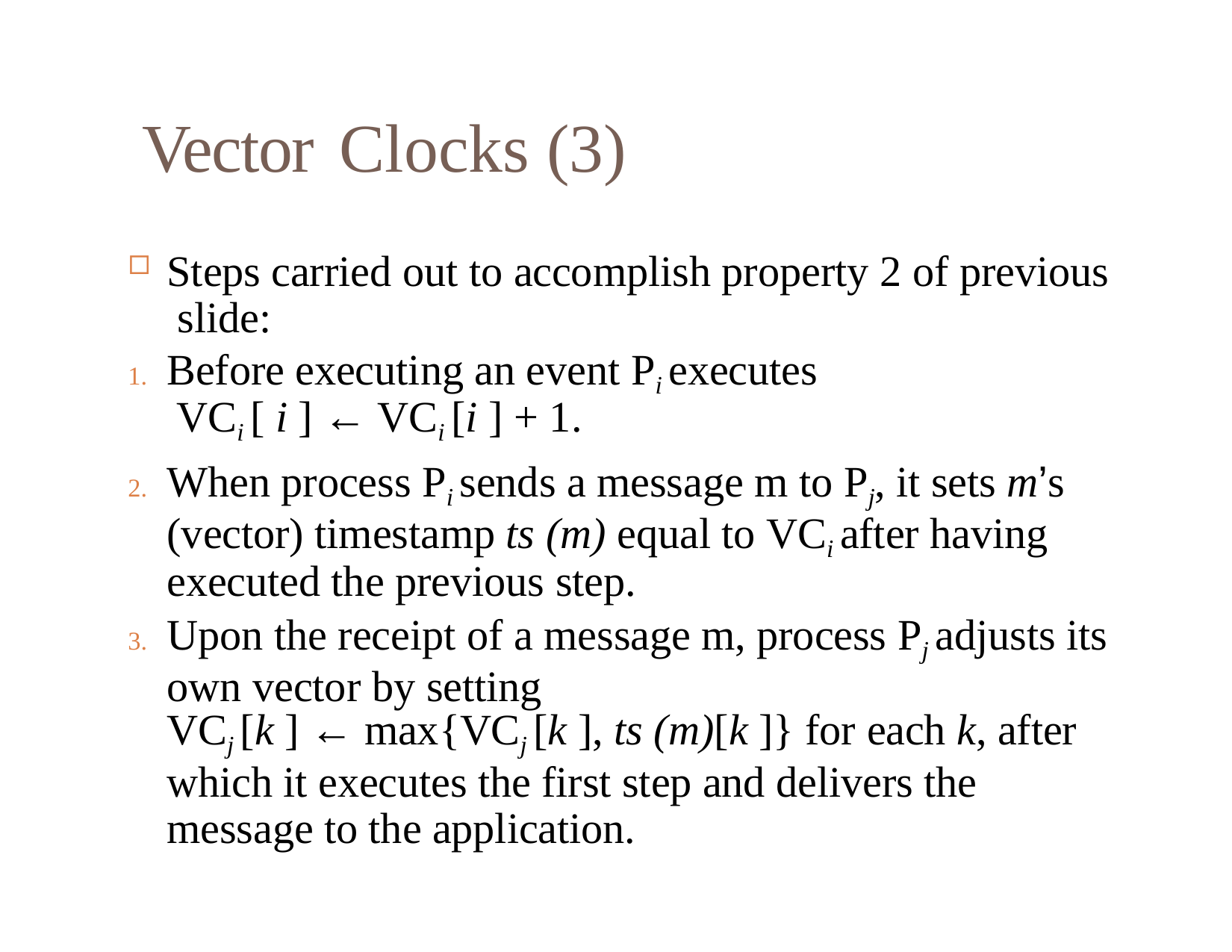

# Vector	Clocks (3)
Steps carried out to accomplish property 2 of previous  slide:
Before executing an event Pi executes  VCi [ i ] ← VCi [i ] + 1.
When process Pi sends a message m to Pj, it sets m’s  (vector) timestamp ts (m) equal to VCi after having  executed the previous step.
Upon the receipt of a message m, process Pj adjusts its  own vector by setting
VCj [k ] ← max{VCj [k ], ts (m)[k ]} for each k, after  which it executes the first step and delivers the  message to the application.